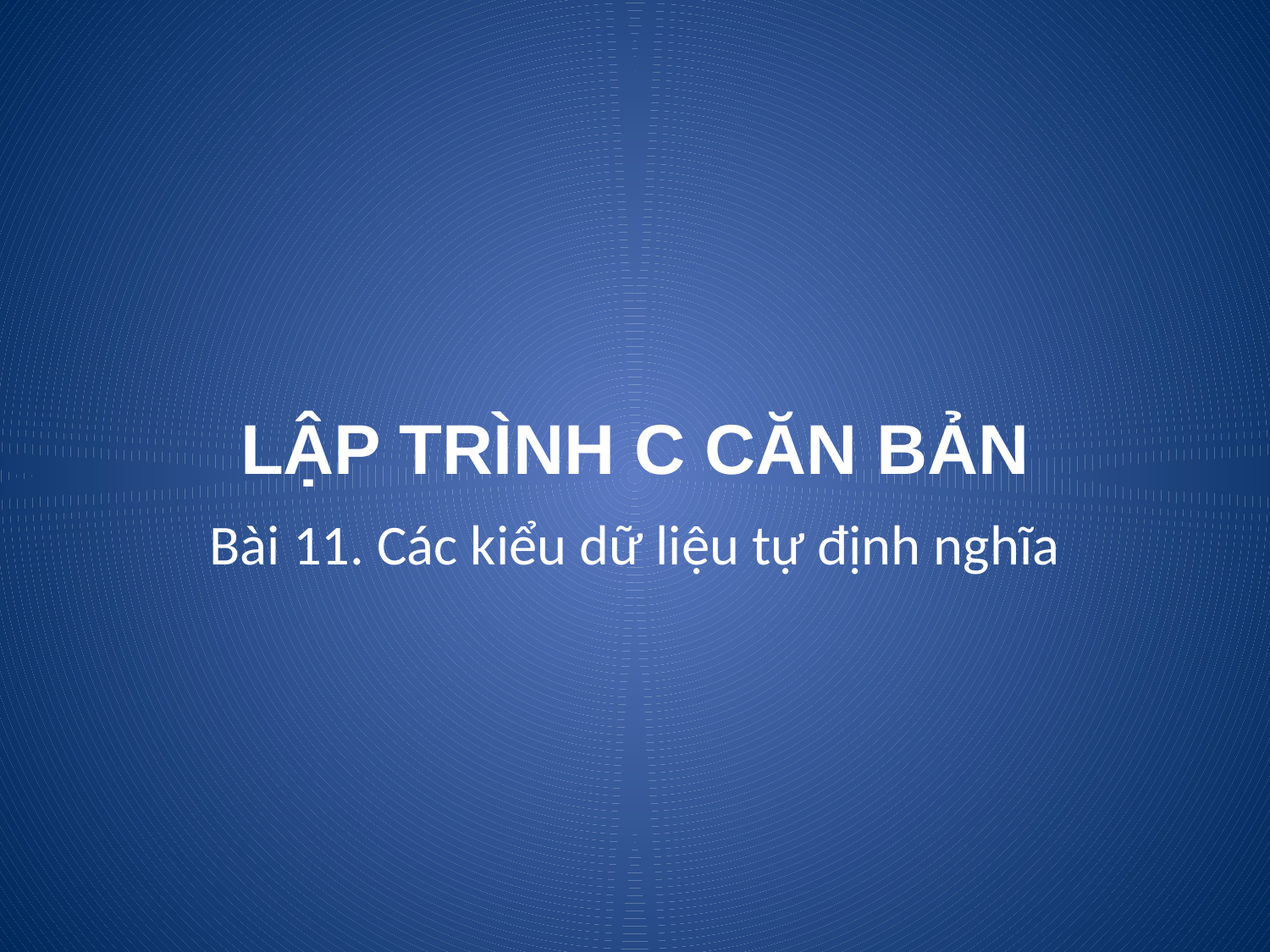

# LẬP TRÌNH C CĂN BẢN
Bài 11. Các kiểu dữ liệu tự định nghĩa